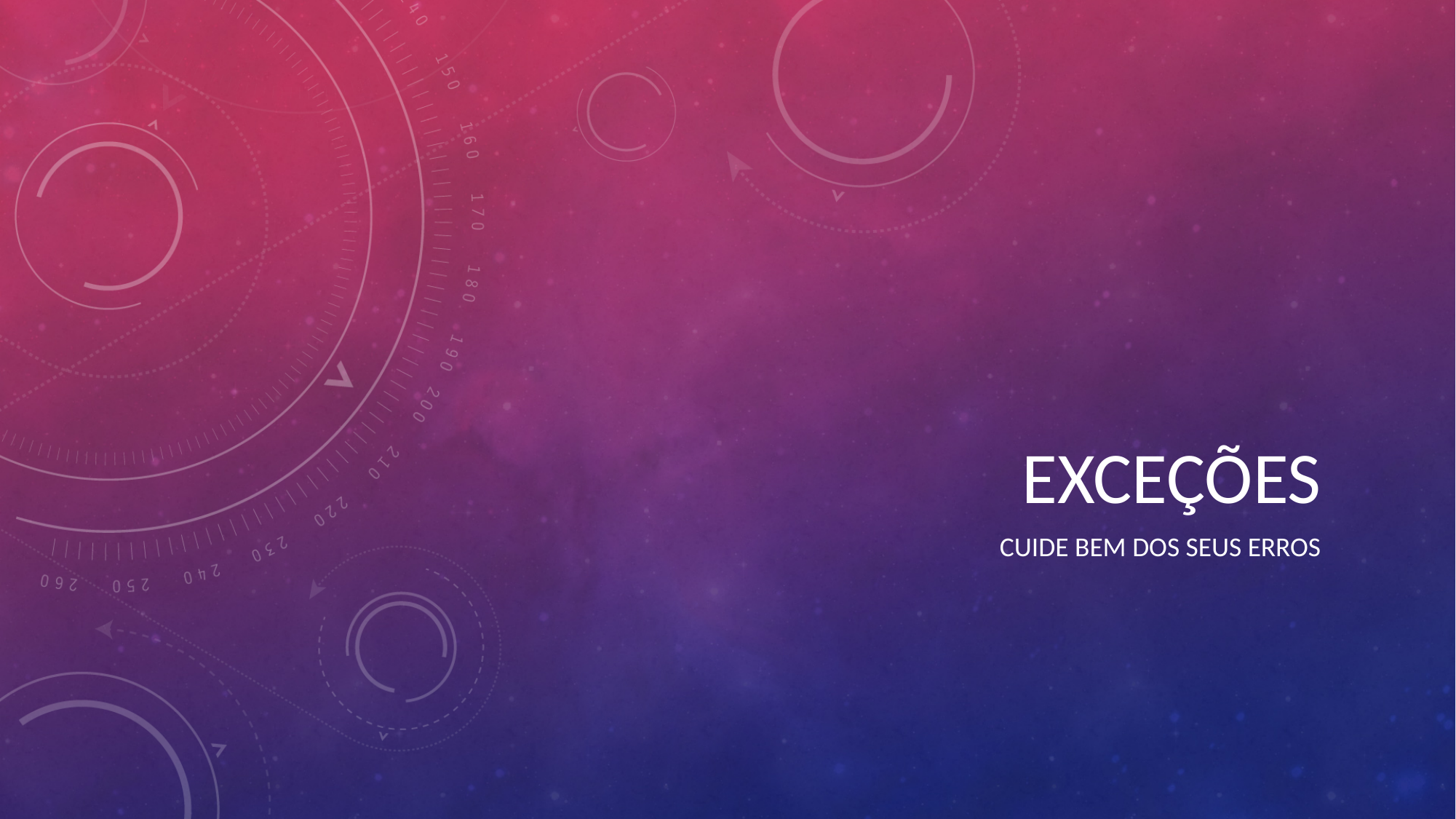

# Exceções
Cuide bem dos seus erros